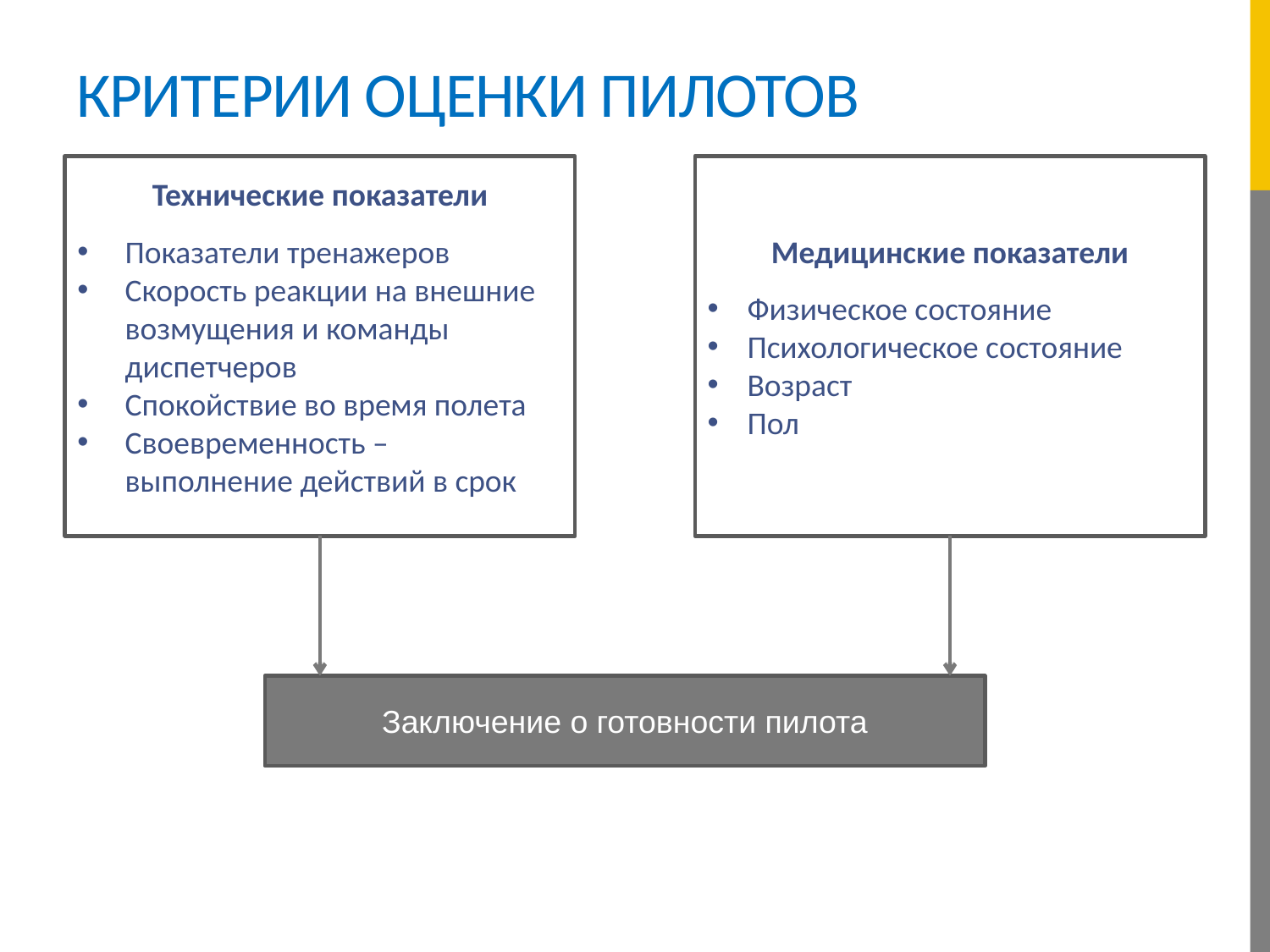

# Критерии оценки пилотов

Технические показатели
Показатели тренажеров
Скорость реакции на внешние возмущения и команды диспетчеров
Спокойствие во время полета
Своевременность – выполнение действий в срок

Медицинские показатели
Физическое состояние
Психологическое состояние
Возраст
Пол

Заключение о готовности пилота